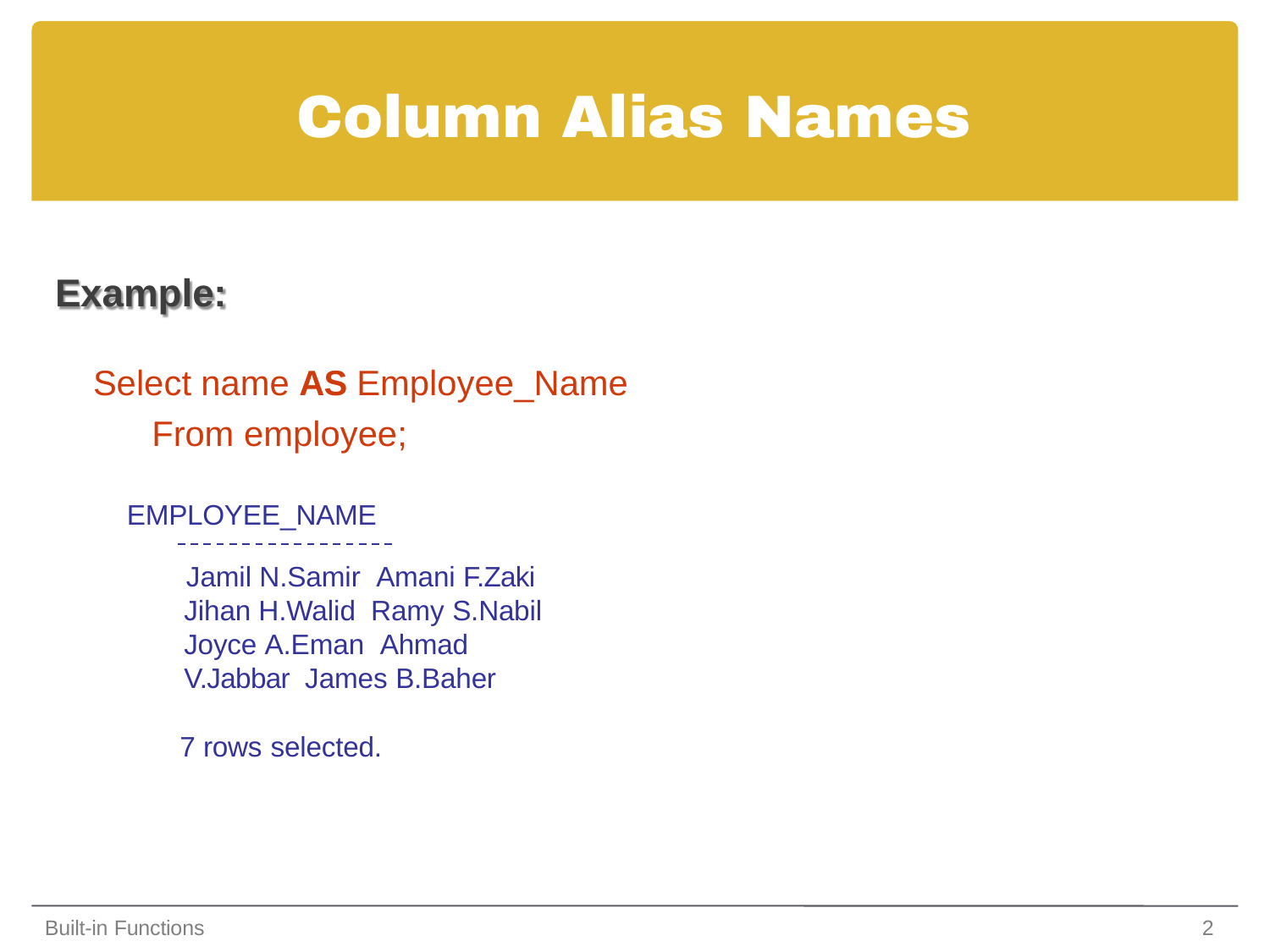

# Column Alias Names

Example:
Select name AS Employee_Name  From employee;

EMPLOYEE_NAME
Jamil N.Samir  Amani F.Zaki  Jihan H.Walid  Ramy S.Nabil  Joyce A.Eman  Ahmad V.Jabbar  James B.Baher

7 rows selected.

Built-in Functions
2